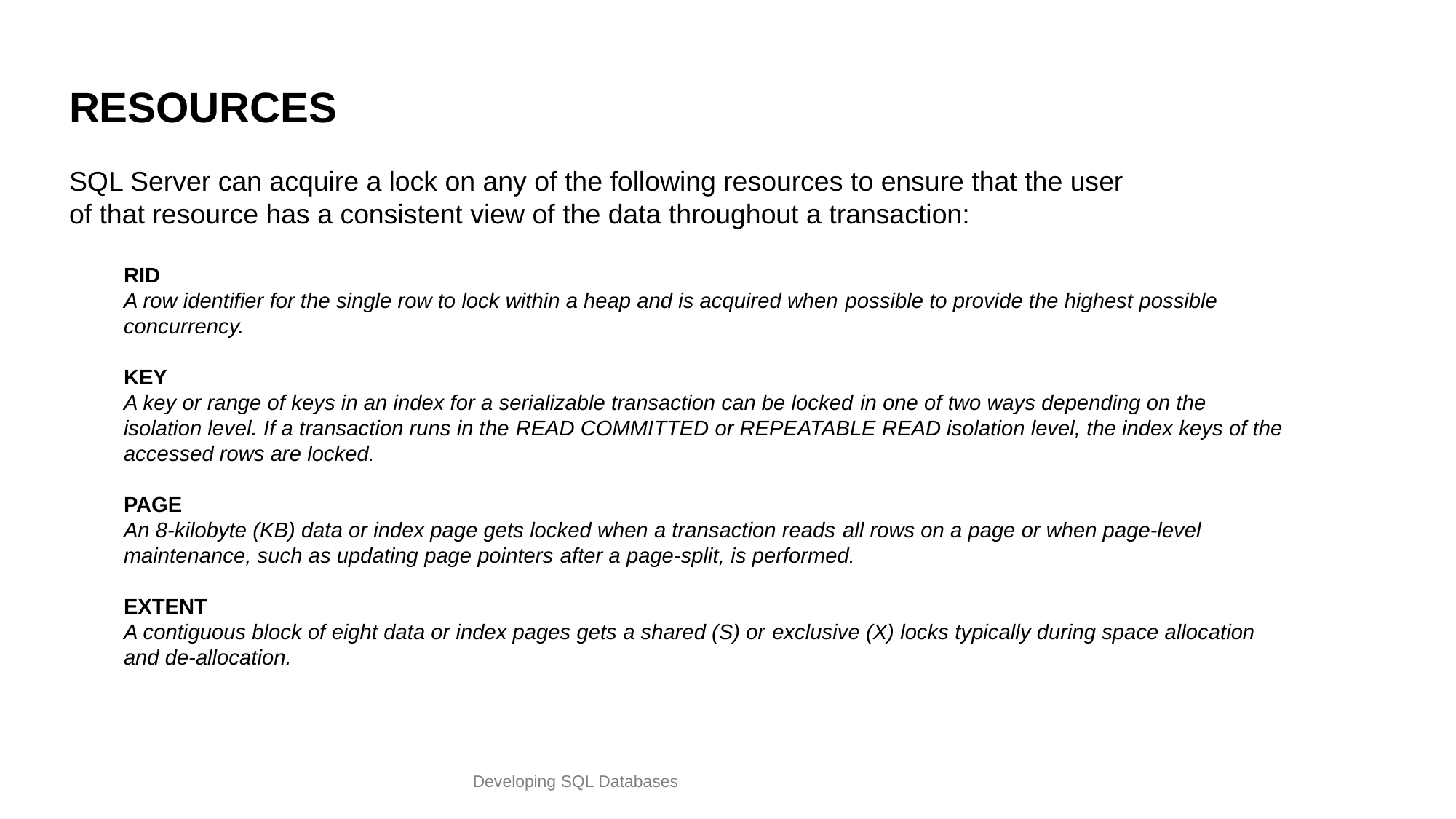

RESOURCES

SQL Server can acquire a lock on any of the following resources to ensure that the user
of that resource has a consistent view of the data throughout a transaction:

RID
A row identifier for the single row to lock within a heap and is acquired when possible to provide the highest possible concurrency.

KEY
A key or range of keys in an index for a serializable transaction can be locked in one of two ways depending on the isolation level. If a transaction runs in the READ COMMITTED or REPEATABLE READ isolation level, the index keys of the accessed rows are locked.

PAGE
An 8-kilobyte (KB) data or index page gets locked when a transaction reads all rows on a page or when page-level maintenance, such as updating page pointers after a page-split, is performed.

EXTENT
A contiguous block of eight data or index pages gets a shared (S) or exclusive (X) locks typically during space allocation and de-allocation.
Developing SQL Databases